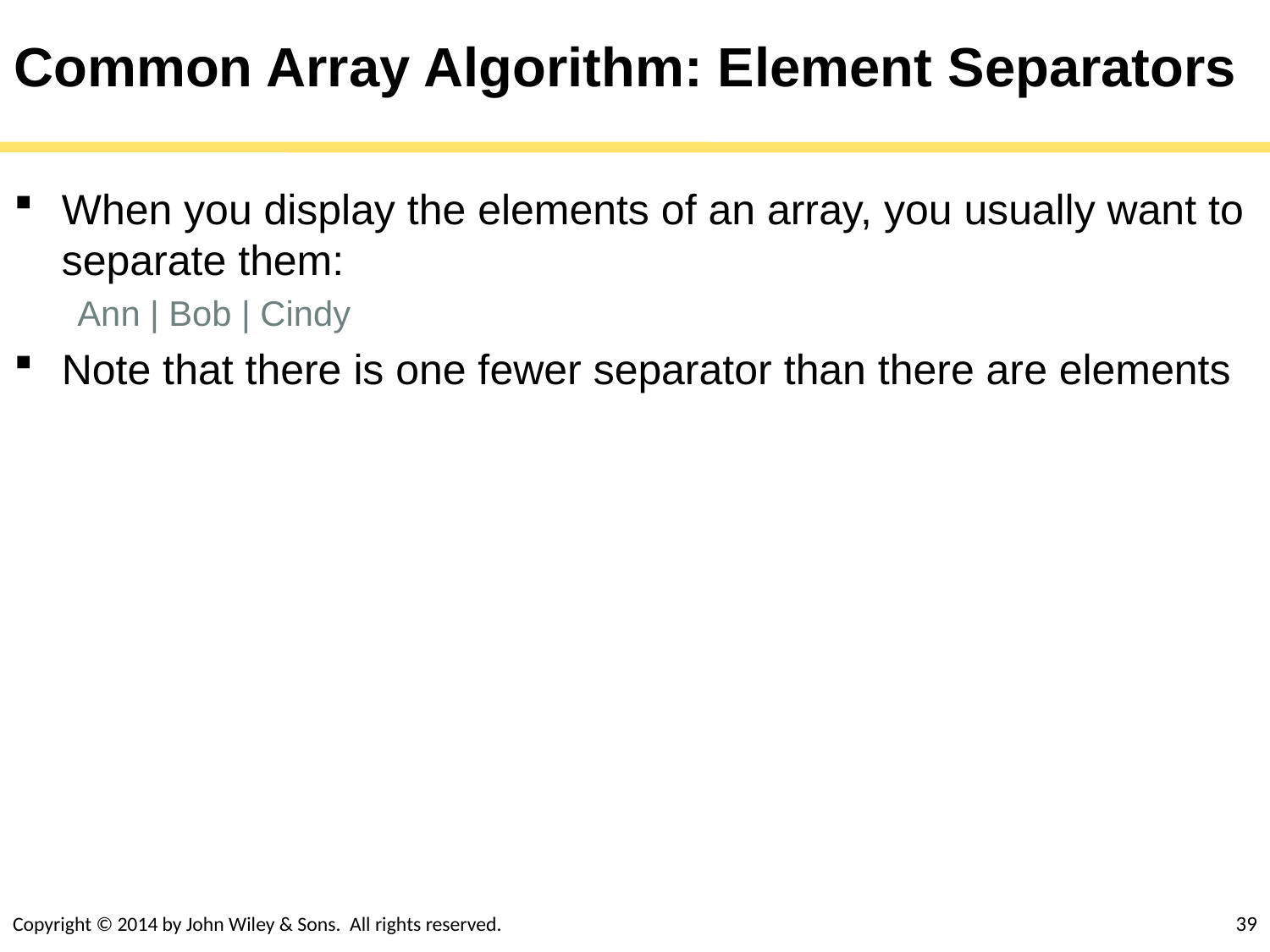

# Common Array Algorithm: Element Separators
When you display the elements of an array, you usually want to separate them:
Ann | Bob | Cindy
Note that there is one fewer separator than there are elements